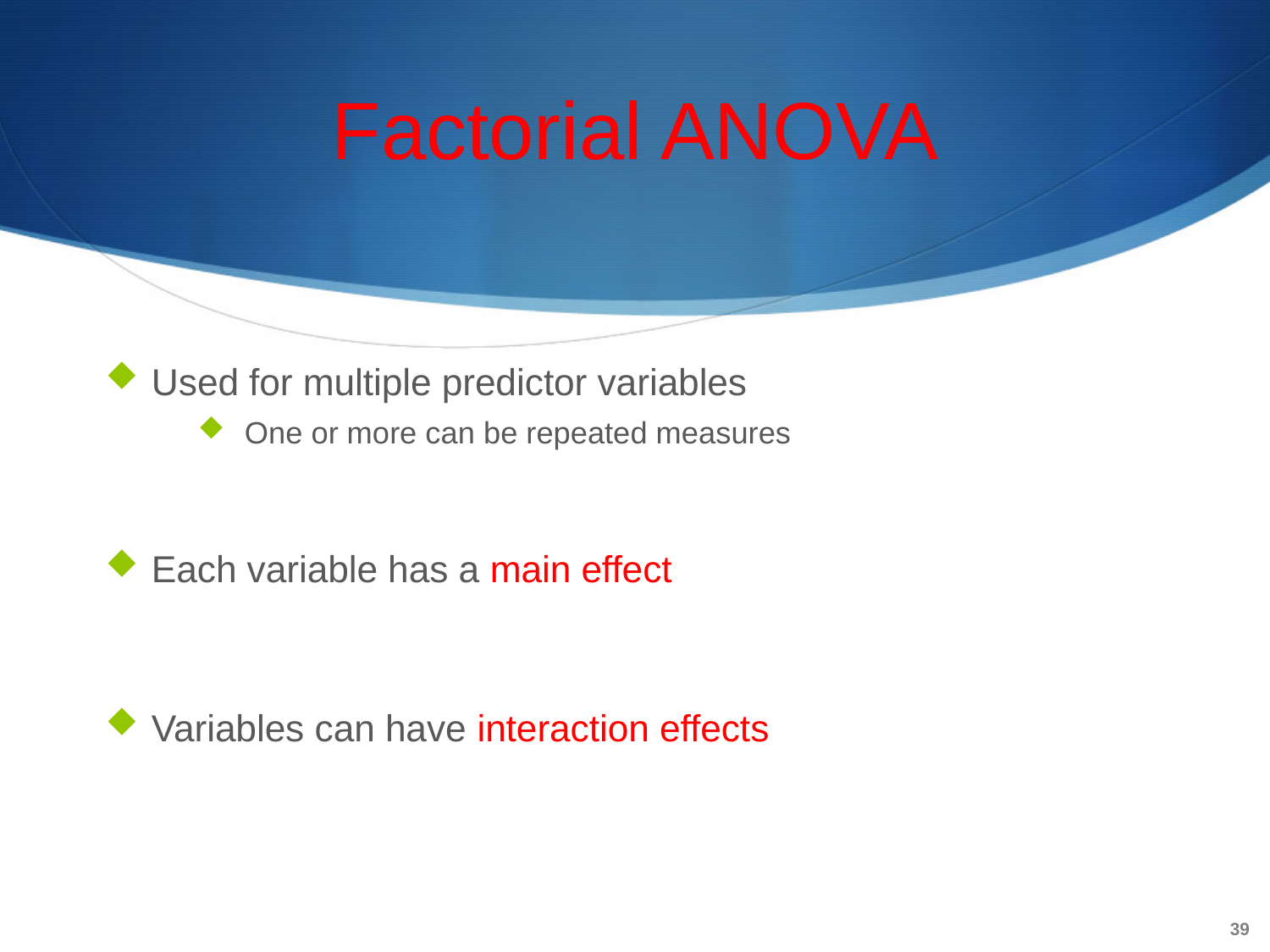

# Factorial ANOVA
Used for multiple predictor variables
One or more can be repeated measures

Each variable has a main effect

Variables can have interaction effects
39